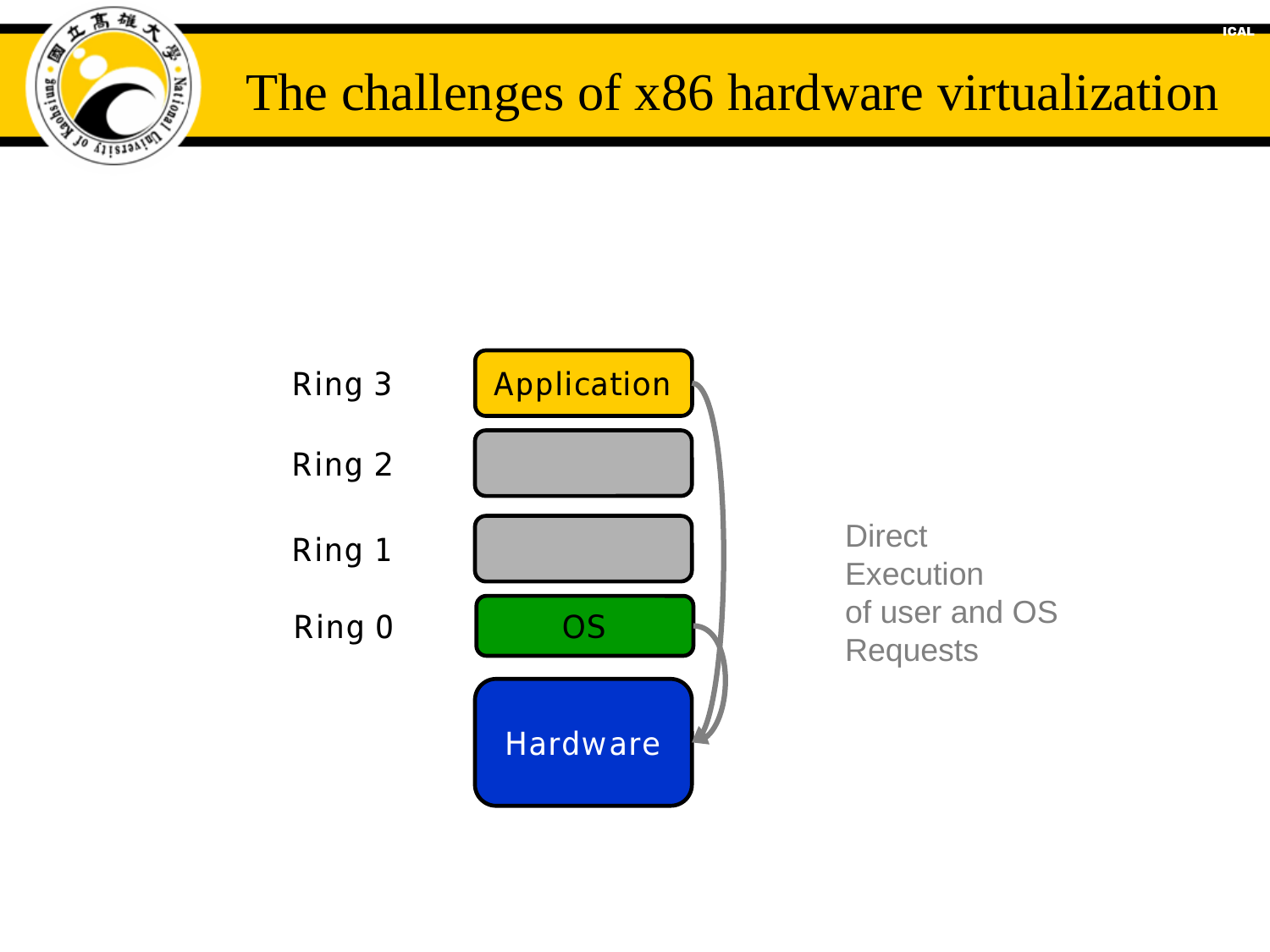

# The challenges of x86 hardware virtualization
Ring 3
Application
Ring 2

Direct
Execution
of user and OS
Requests
Ring 1

Ring 0
OS
Hardware